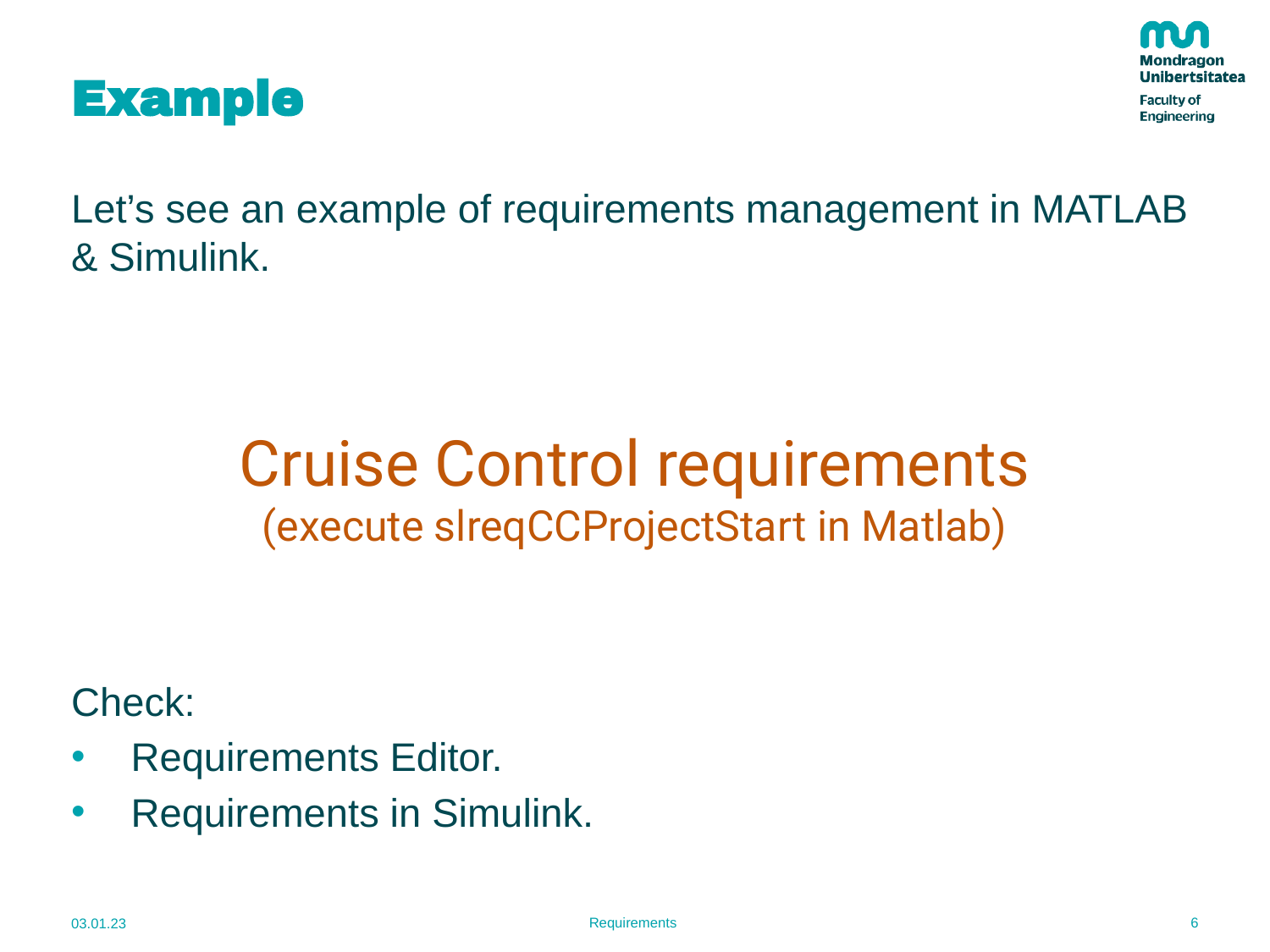

# Example
Let’s see an example of requirements management in MATLAB & Simulink.

Check:
Requirements Editor.
Requirements in Simulink.

Cruise Control requirements
(execute slreqCCProjectStart in Matlab)
6
Requirements
03.01.23